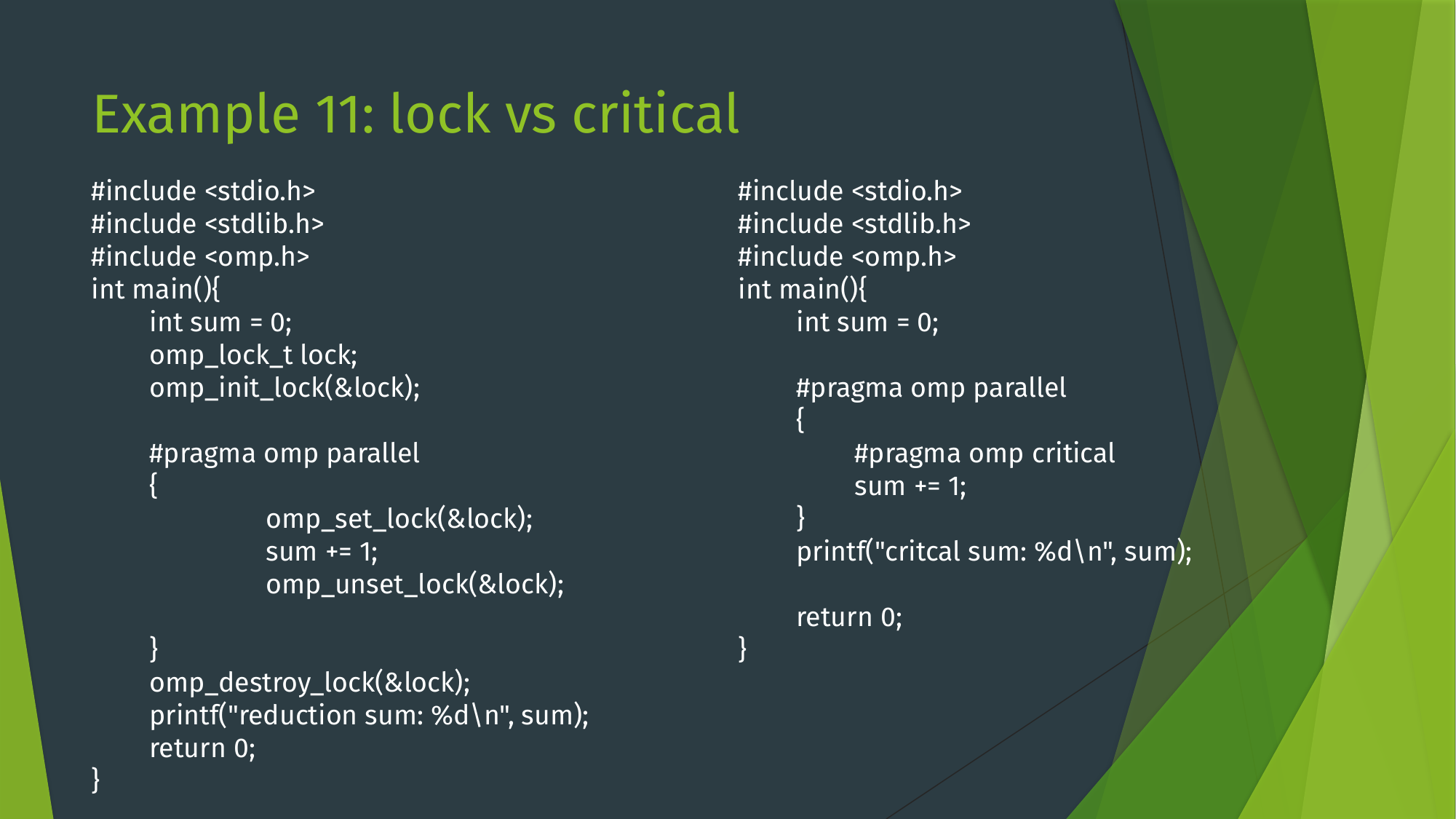

# Example 11: lock vs critical
#include <stdio.h>
#include <stdlib.h>
#include <omp.h>
int main(){
        int sum = 0;
        omp_lock_t lock;
        omp_init_lock(&lock);

        #pragma omp parallel
        {
                        omp_set_lock(&lock);
                        sum += 1;
                        omp_unset_lock(&lock);

        }
        omp_destroy_lock(&lock);
        printf("reduction sum: %d\n", sum);
        return 0;
}
#include <stdio.h>
#include <stdlib.h>
#include <omp.h>
int main(){
        int sum = 0;

        #pragma omp parallel
        {
                #pragma omp critical
                sum += 1;
        }
        printf("critcal sum: %d\n", sum);

        return 0;
}